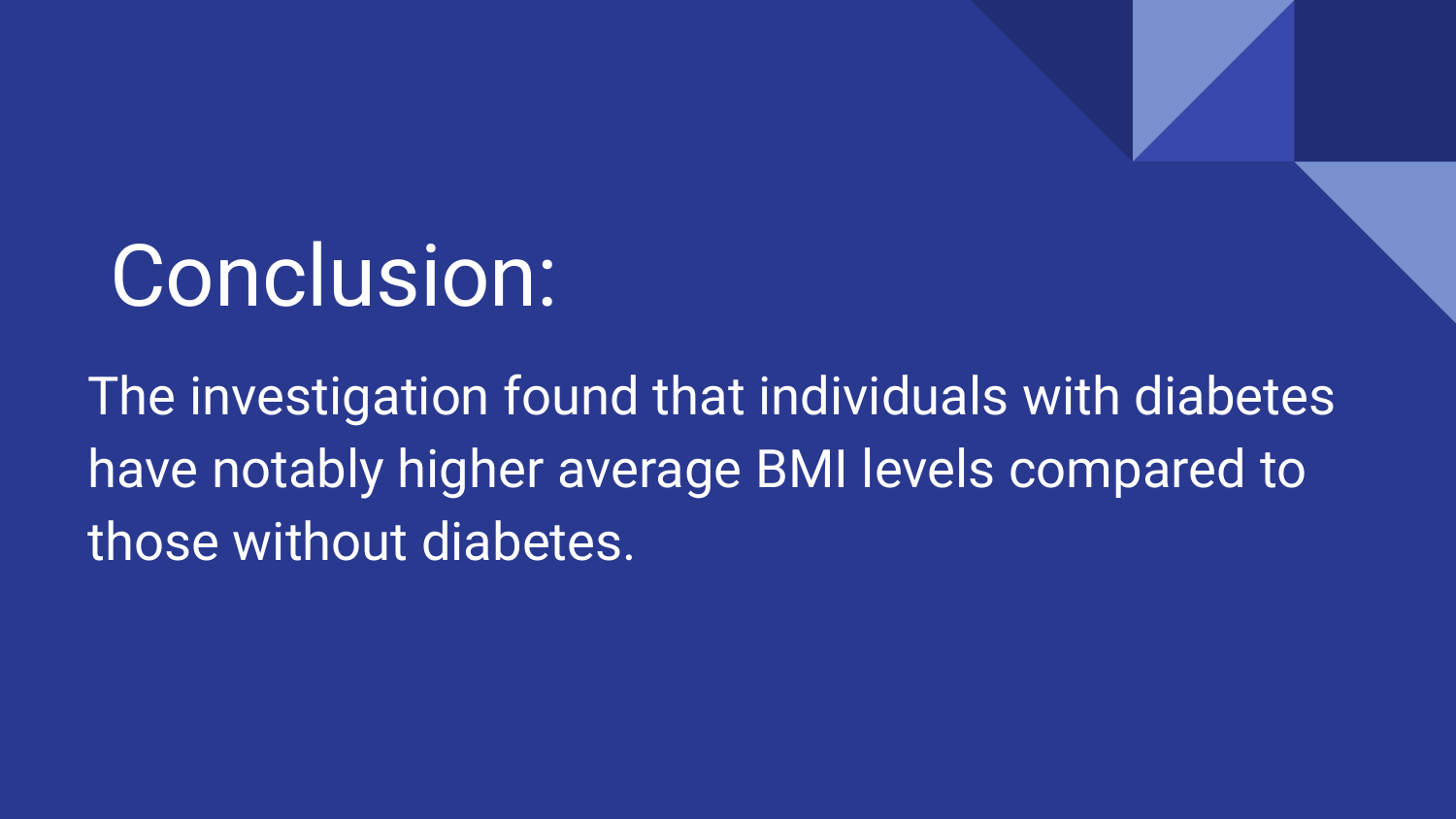

# Conclusion:
The investigation found that individuals with diabetes have notably higher average BMI levels compared to those without diabetes.